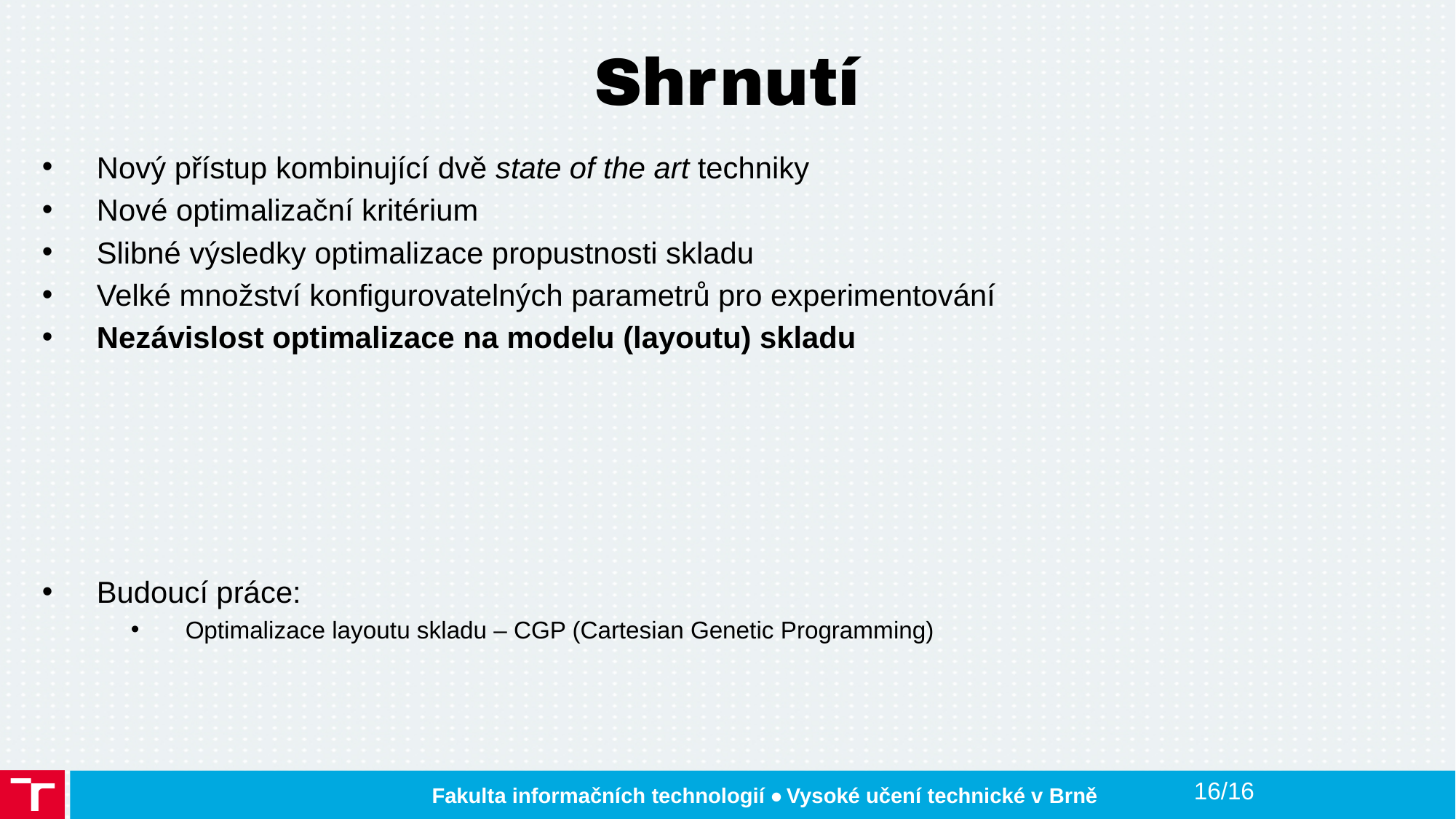

# Shrnutí
Nový přístup kombinující dvě state of the art techniky
Nové optimalizační kritérium
Slibné výsledky optimalizace propustnosti skladu
Velké množství konfigurovatelných parametrů pro experimentování
Nezávislost optimalizace na modelu (layoutu) skladu

Budoucí práce:
Optimalizace layoutu skladu – CGP (Cartesian Genetic Programming)

16/16